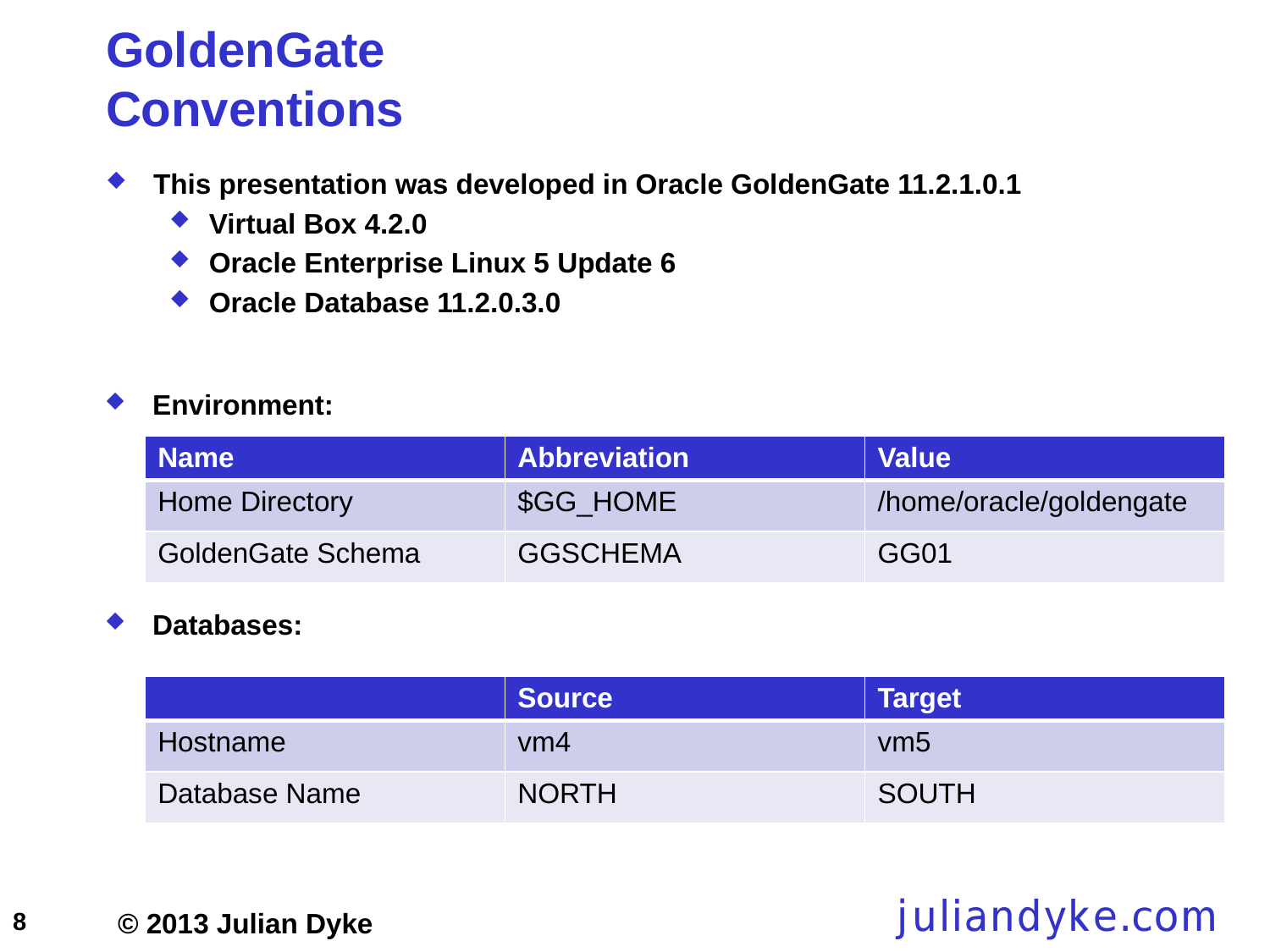

# GoldenGate Conventions
This presentation was developed in Oracle GoldenGate 11.2.1.0.1
Virtual Box 4.2.0
Oracle Enterprise Linux 5 Update 6
Oracle Database 11.2.0.3.0

Environment:

| Name | Abbreviation | Value |
| --- | --- | --- |
| Home Directory | $GG\_HOME | /home/oracle/goldengate |
| GoldenGate Schema | GGSCHEMA | GG01 |
Databases:

|  | Source | Target |
| --- | --- | --- |
| Hostname | vm4 | vm5 |
| Database Name | NORTH | SOUTH |
8